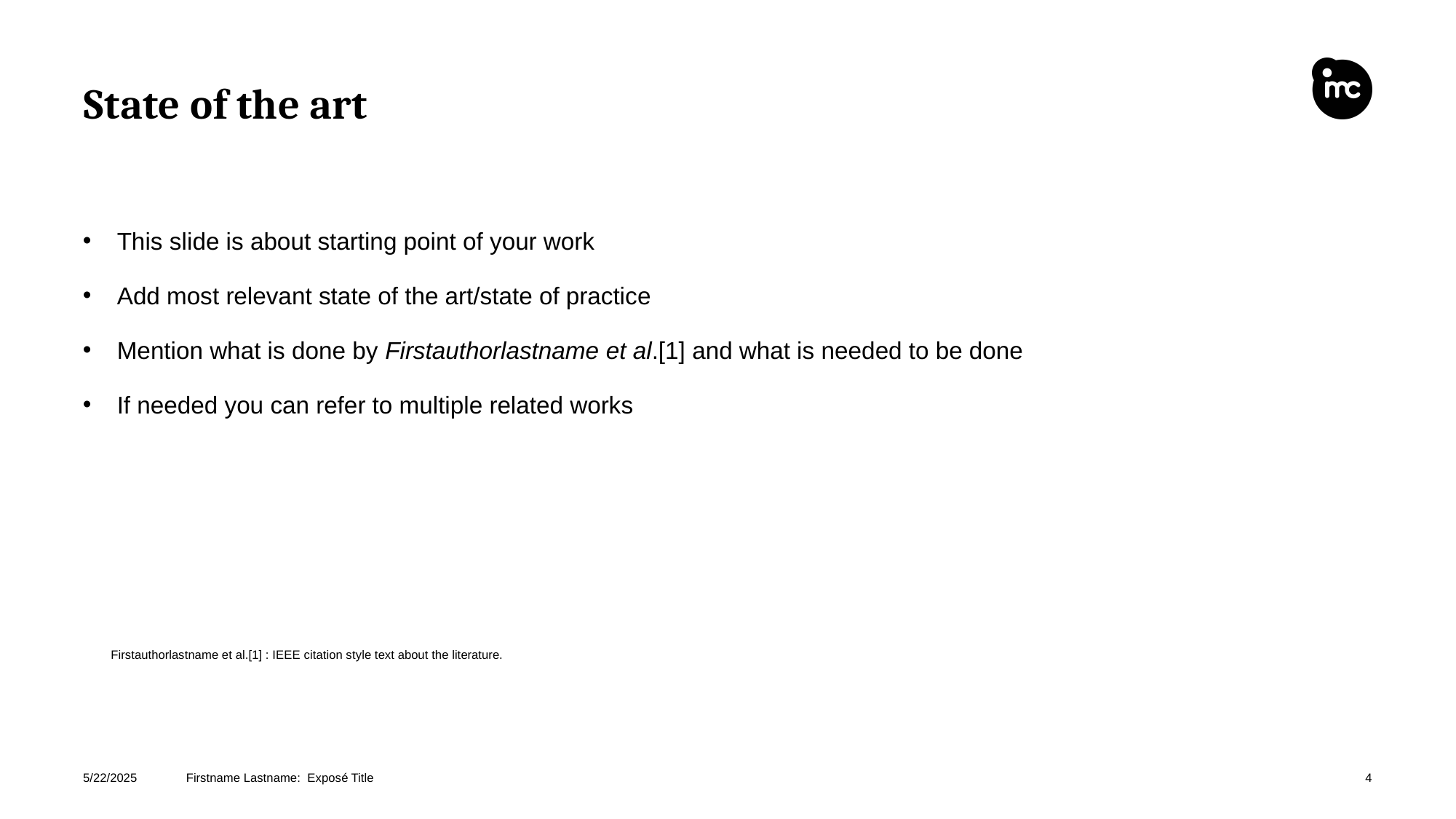

# State of the art
This slide is about starting point of your work
Add most relevant state of the art/state of practice
Mention what is done by Firstauthorlastname et al.[1] and what is needed to be done
If needed you can refer to multiple related works

Firstauthorlastname et al.[1] : IEEE citation style text about the literature.

5/22/2025
Firstname Lastname:  Exposé Title
4